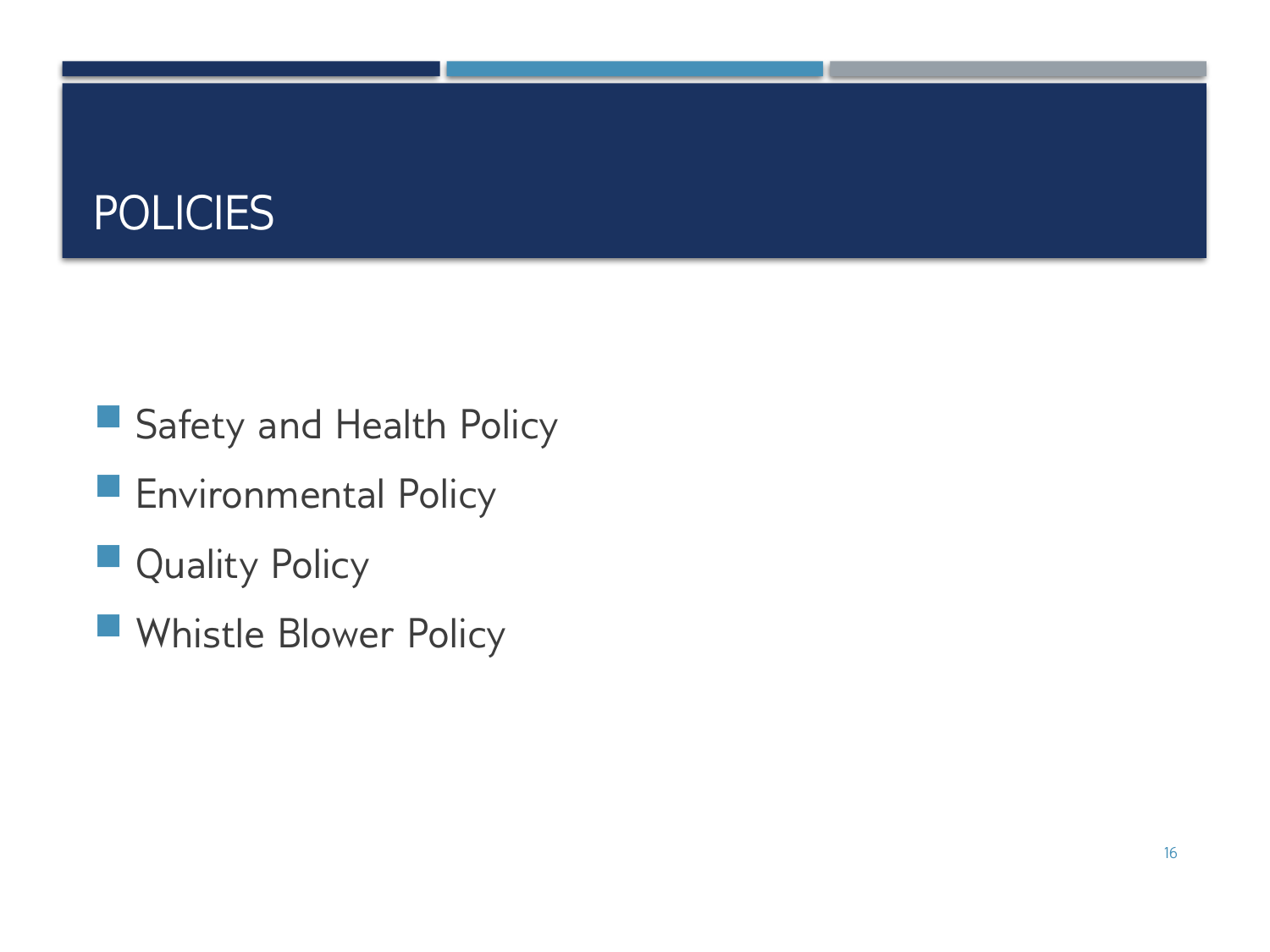

# POLICIES
Safety and Health Policy
Environmental Policy
Quality Policy
Whistle Blower Policy

16